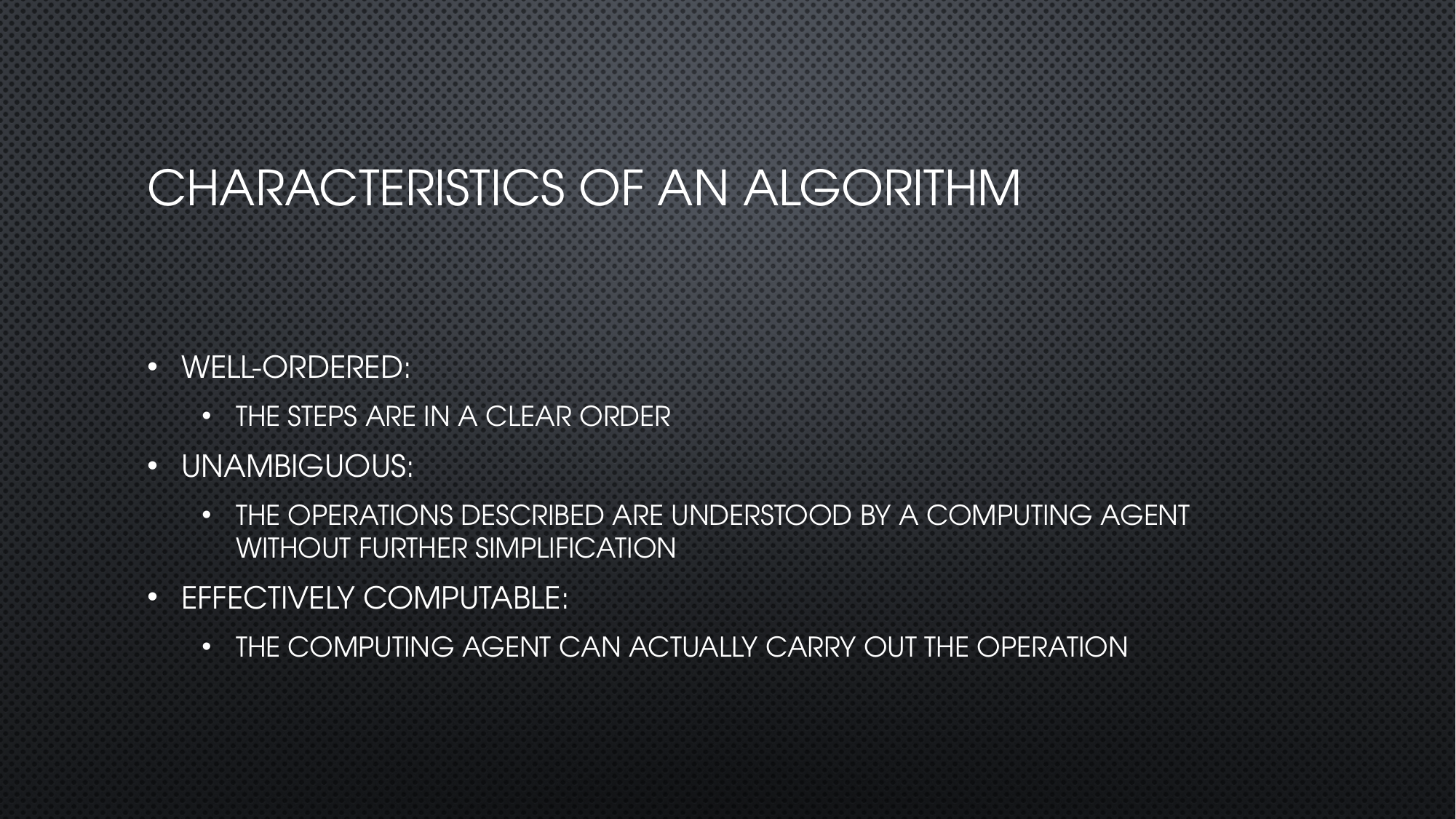

# Characteristics of an Algorithm
Well-ordered:
the steps are in a clear order
Unambiguous:
the operations described are understood by a computing agent without further simplification
Effectively computable:
the computing agent can actually carry out the operation